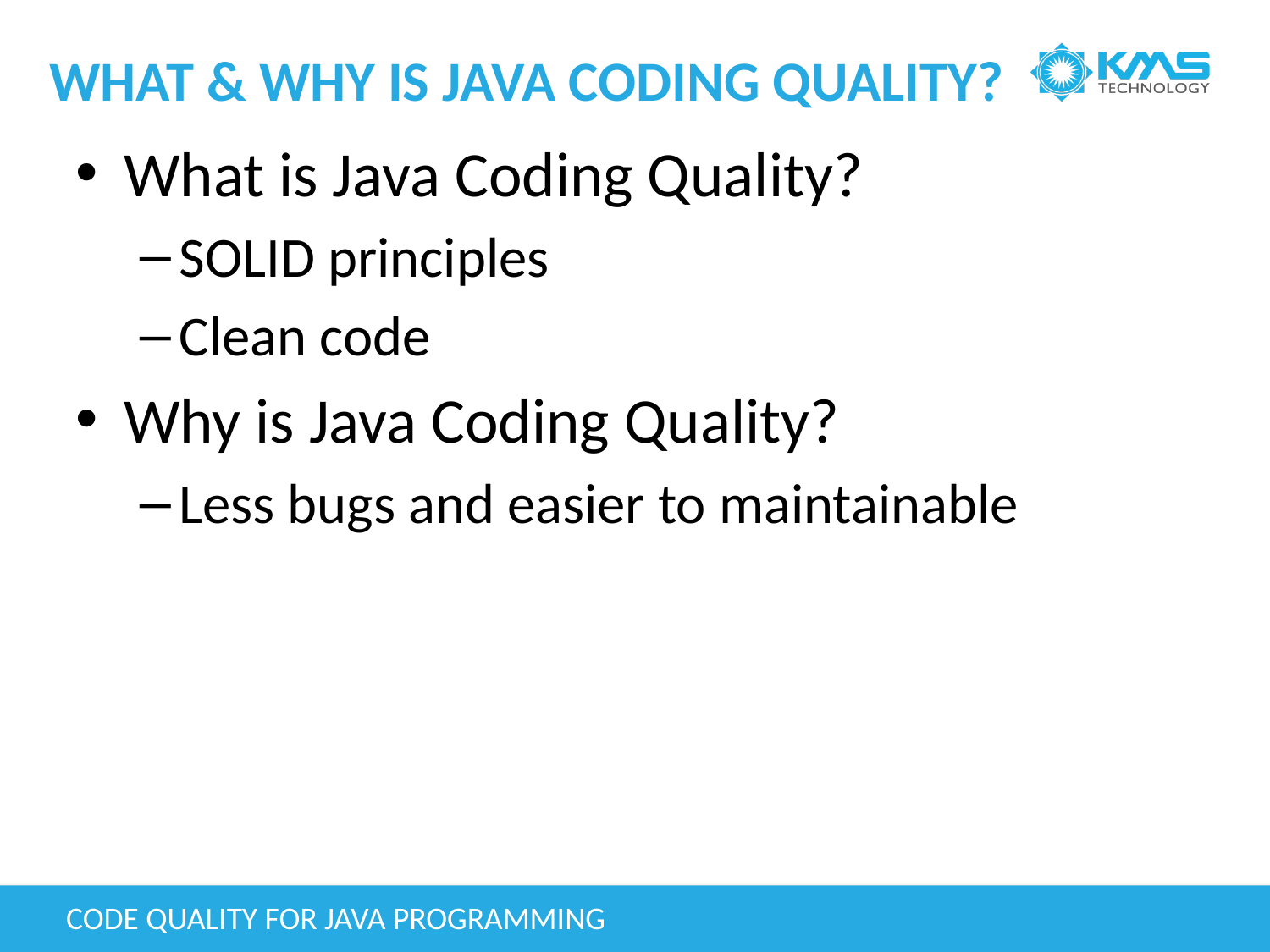

# What & Why is Java Coding Quality?
What is Java Coding Quality?
SOLID principles
Clean code
Why is Java Coding Quality?
Less bugs and easier to maintainable
Code Quality for Java Programming